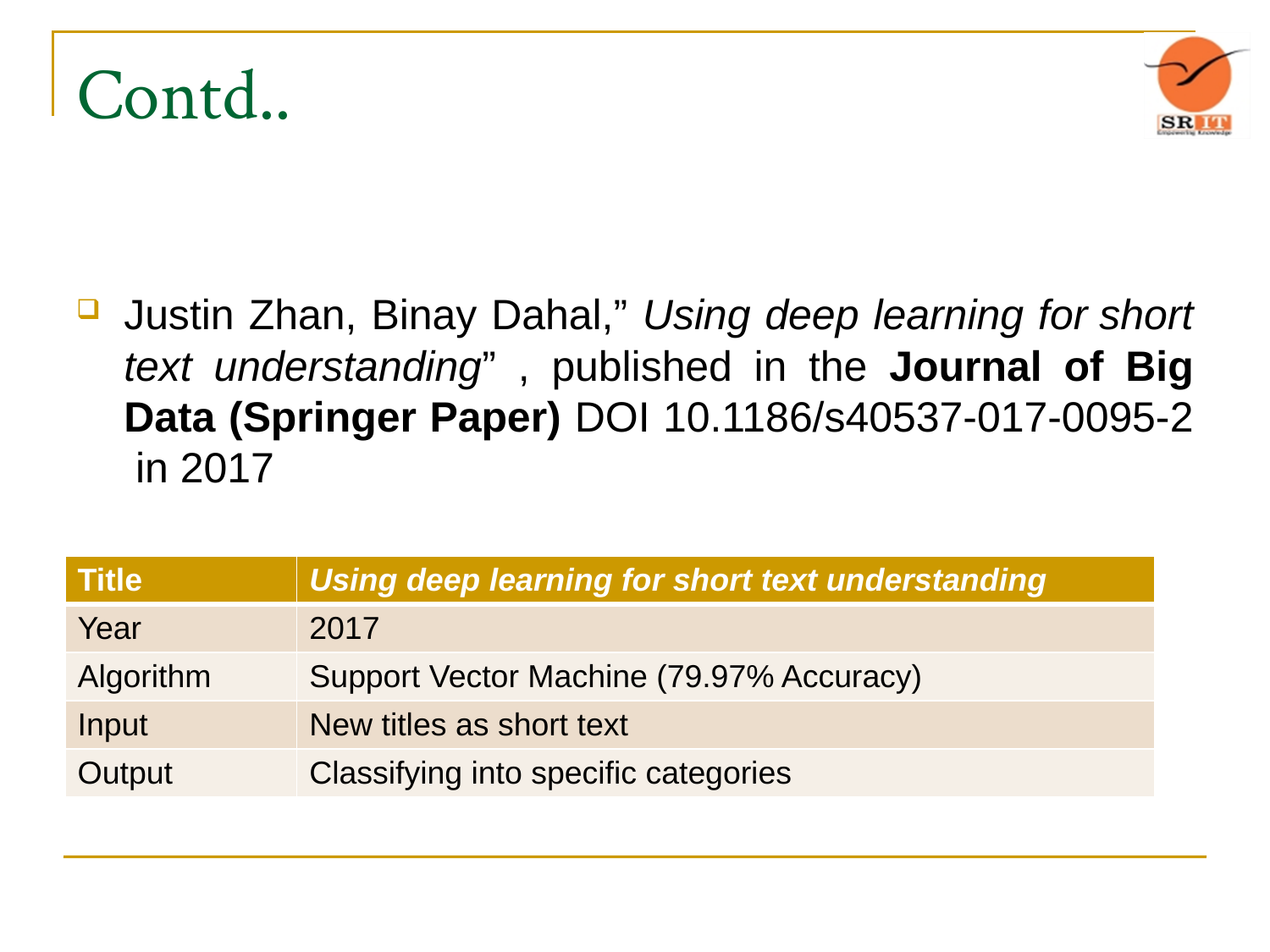

# Contd..

Justin Zhan, Binay Dahal,” Using deep learning for short text understanding” , published in the Journal of Big Data (Springer Paper) DOI 10.1186/s40537-017-0095-2  in 2017
| Title | Using deep learning for short text understanding |
| --- | --- |
| Year | 2017 |
| Algorithm | Support Vector Machine (79.97% Accuracy) |
| Input | New titles as short text |
| Output | Classifying into specific categories |